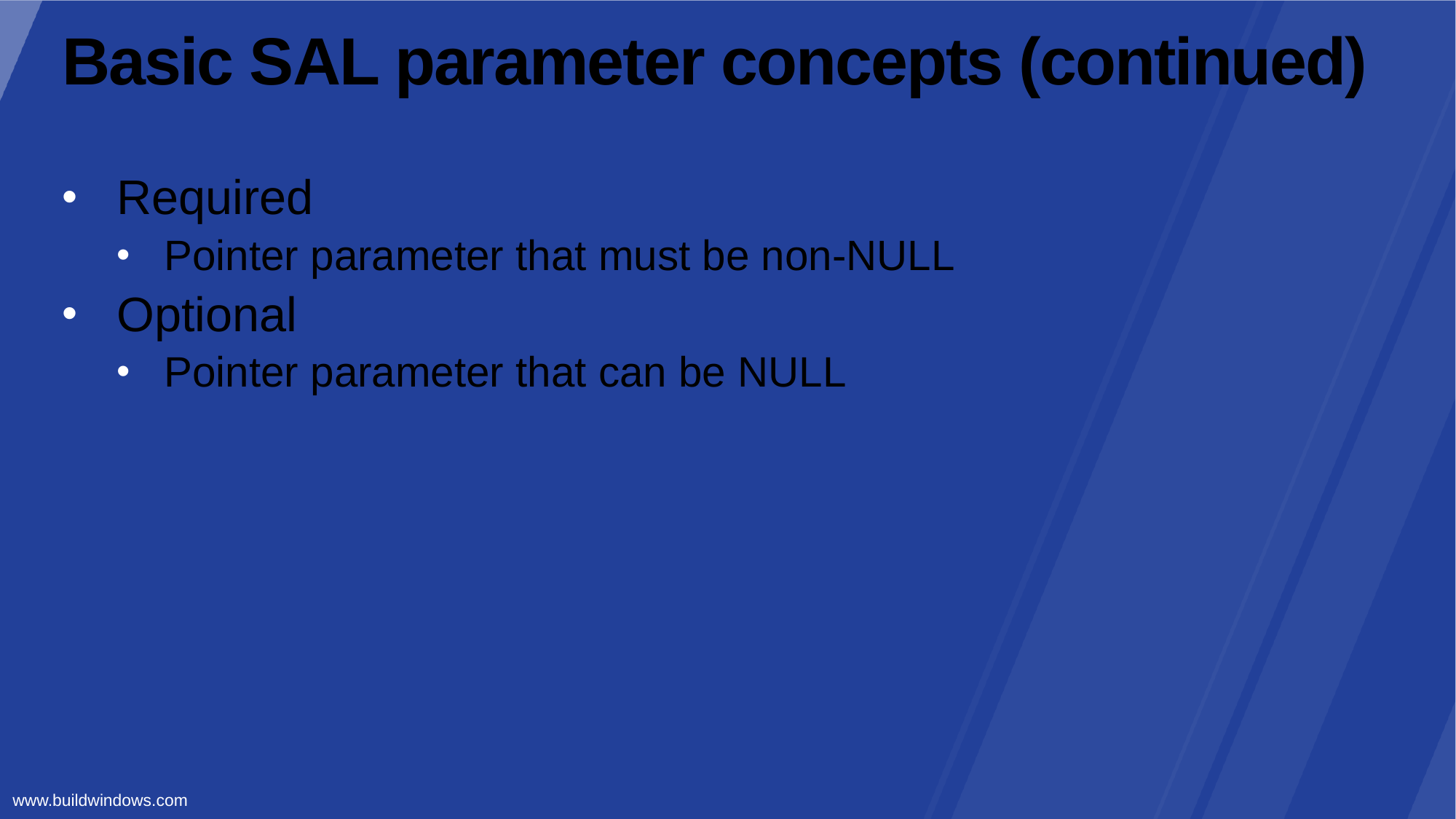

# Basic SAL parameter concepts (continued)
Required
Pointer parameter that must be non-NULL
Optional
Pointer parameter that can be NULL